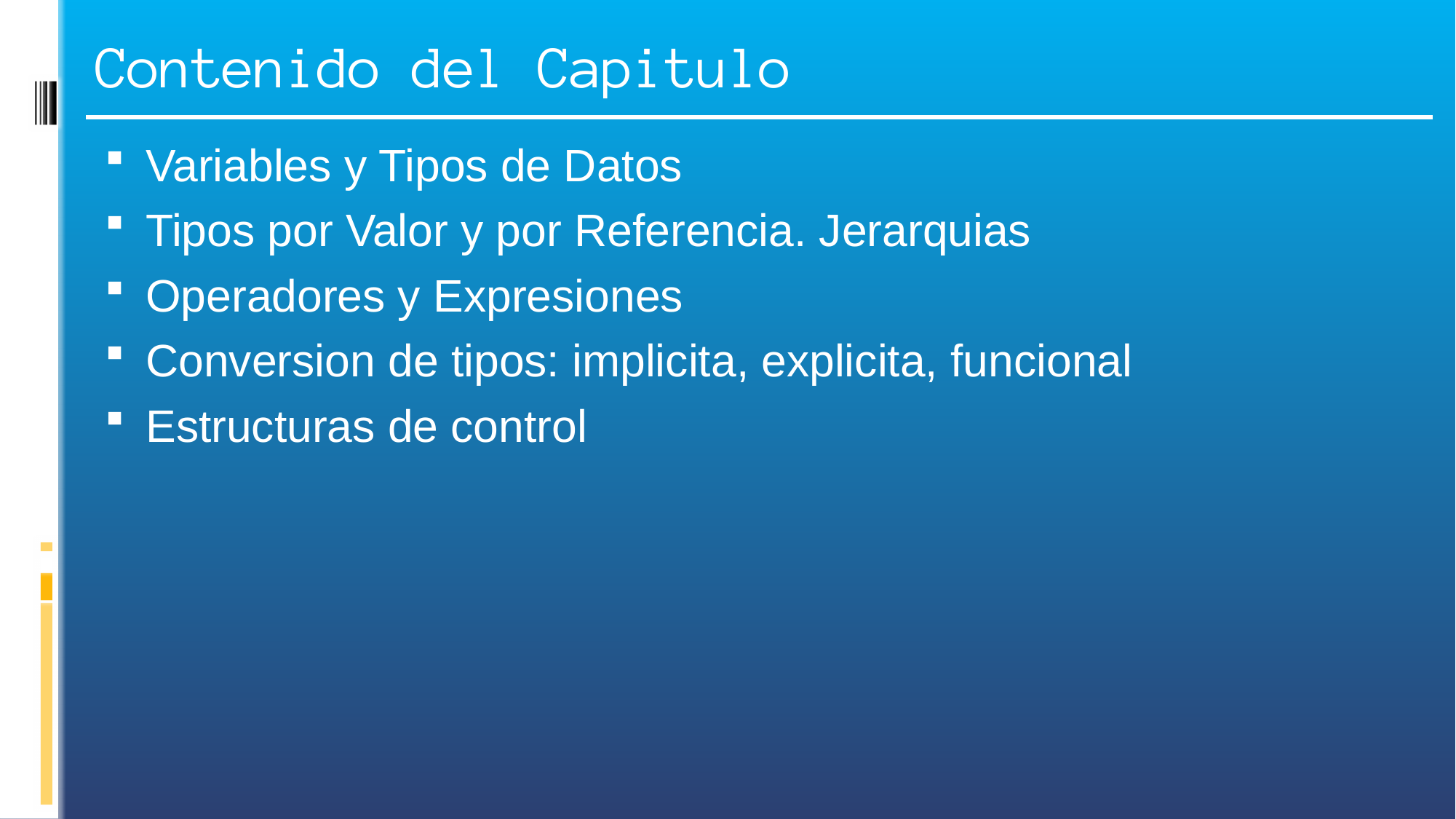

# Contenido del Capitulo
Variables y Tipos de Datos
Tipos por Valor y por Referencia. Jerarquias
Operadores y Expresiones
Conversion de tipos: implicita, explicita, funcional
Estructuras de control